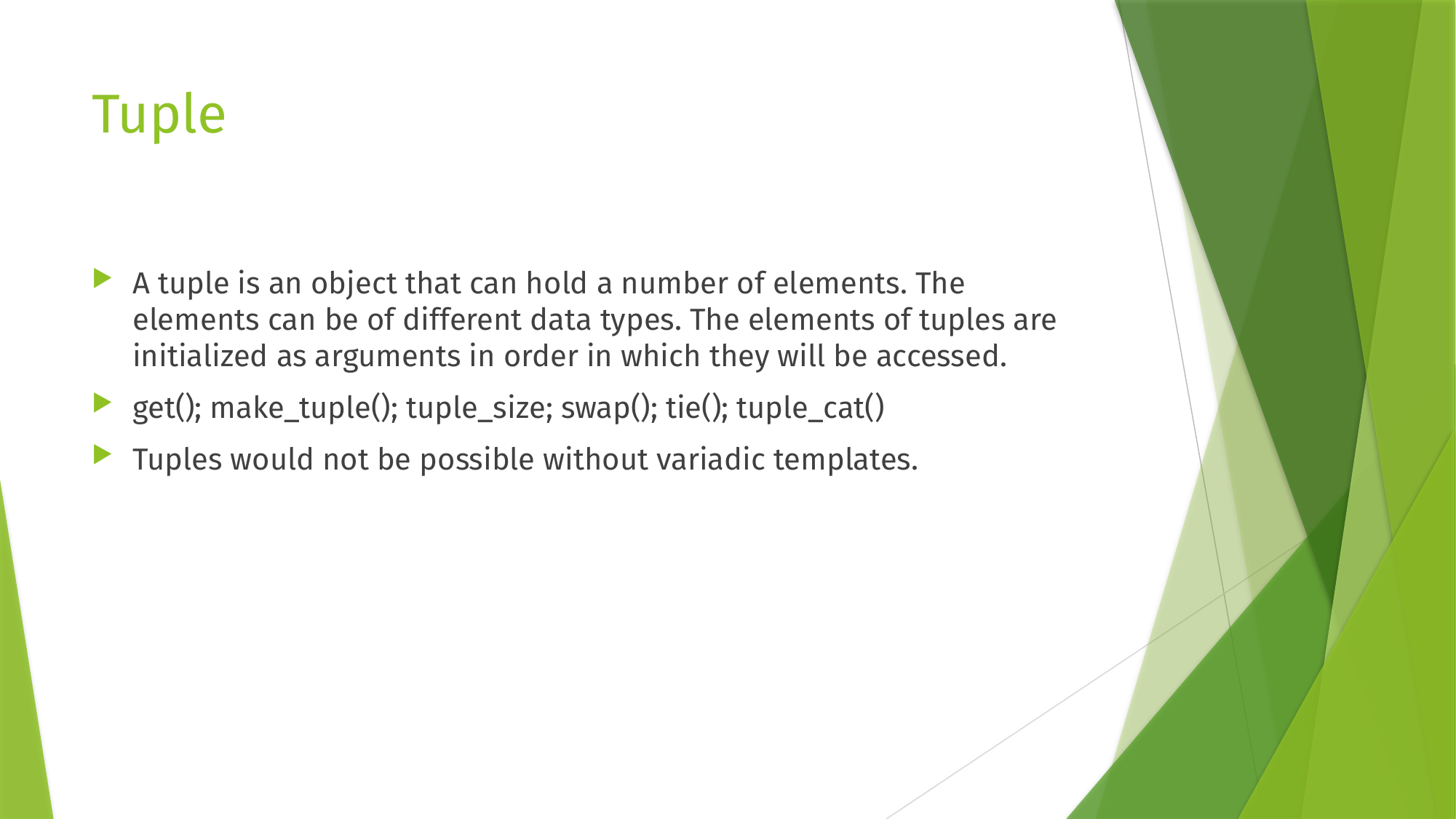

# Tuple
A tuple is an object that can hold a number of elements. The elements can be of different data types. The elements of tuples are initialized as arguments in order in which they will be accessed.
get(); make_tuple(); tuple_size; swap(); tie(); tuple_cat()
Tuples would not be possible without variadic templates.